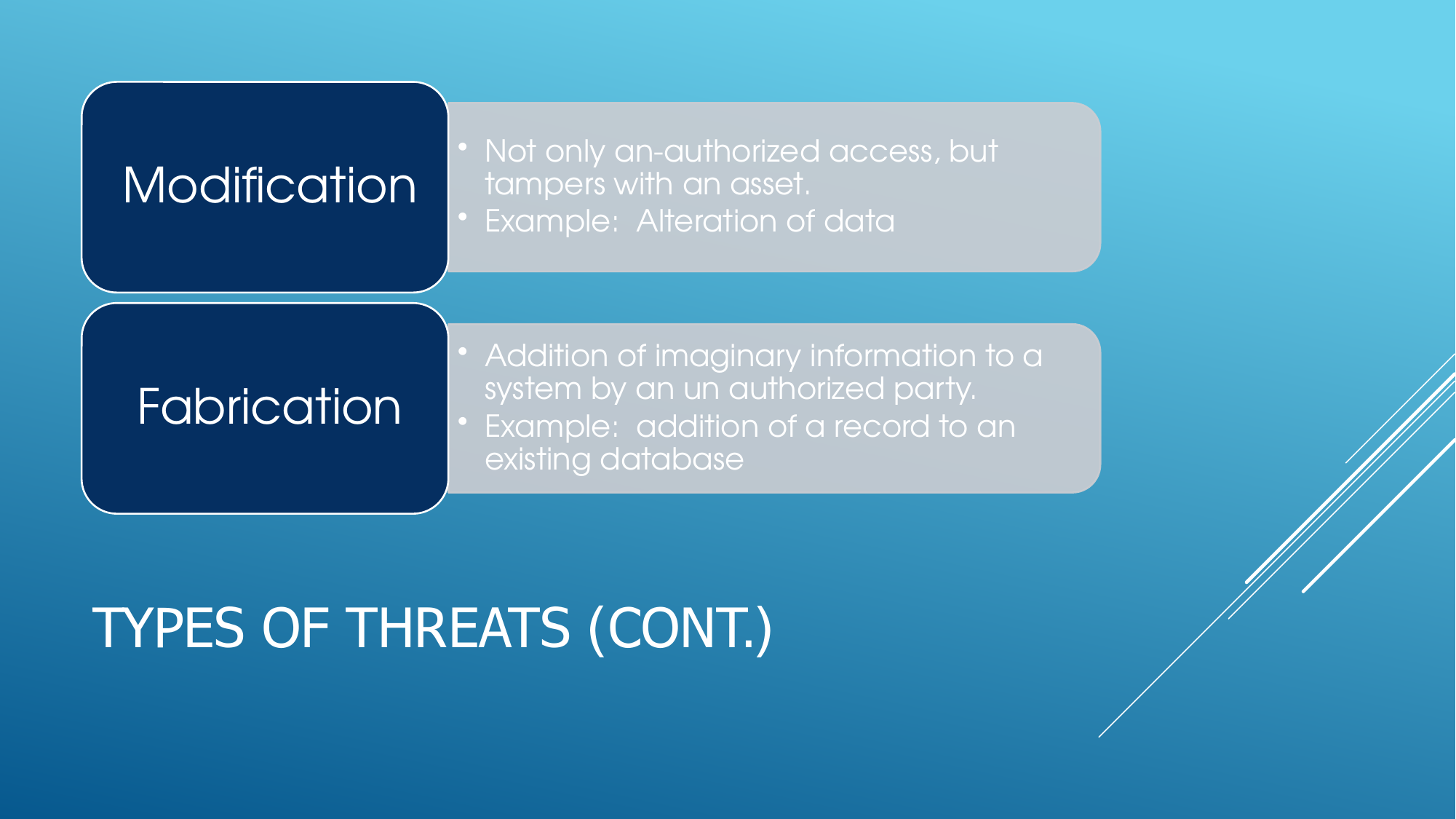

Not only an-authorized access, but tampers with an asset.
Example:  Alteration of data
Modification
Addition of imaginary information to a system by an un authorized party.
Example:  addition of a record to an existing database
Fabrication
# Types of threats (cont.)